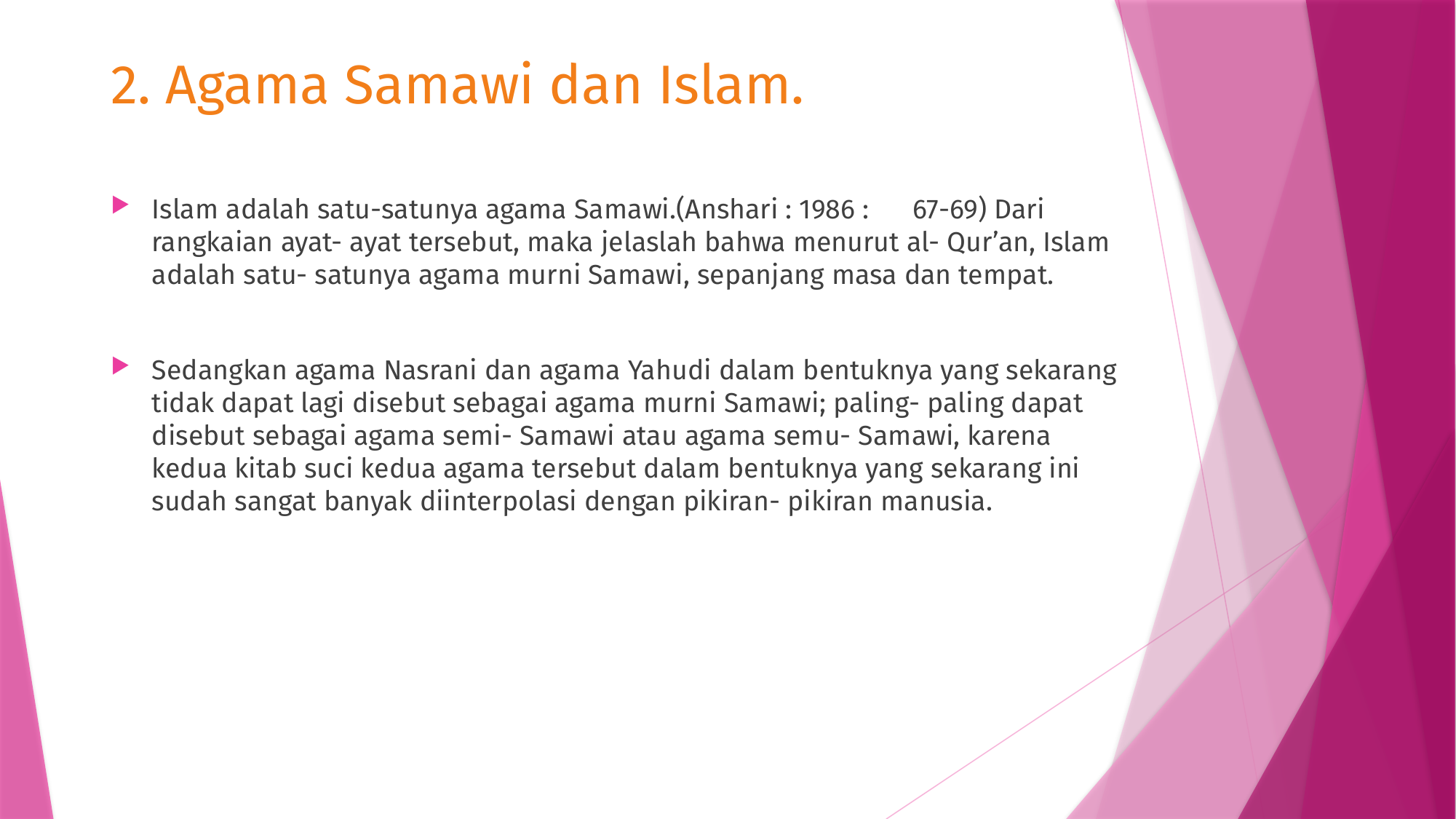

# 2. Agama Samawi dan Islam.
Islam adalah satu-satunya agama Samawi.(Anshari : 1986 :      67-69) Dari rangkaian ayat- ayat tersebut, maka jelaslah bahwa menurut al- Qur’an, Islam adalah satu- satunya agama murni Samawi, sepanjang masa dan tempat.

Sedangkan agama Nasrani dan agama Yahudi dalam bentuknya yang sekarang tidak dapat lagi disebut sebagai agama murni Samawi; paling- paling dapat disebut sebagai agama semi- Samawi atau agama semu- Samawi, karena kedua kitab suci kedua agama tersebut dalam bentuknya yang sekarang ini sudah sangat banyak diinterpolasi dengan pikiran- pikiran manusia.